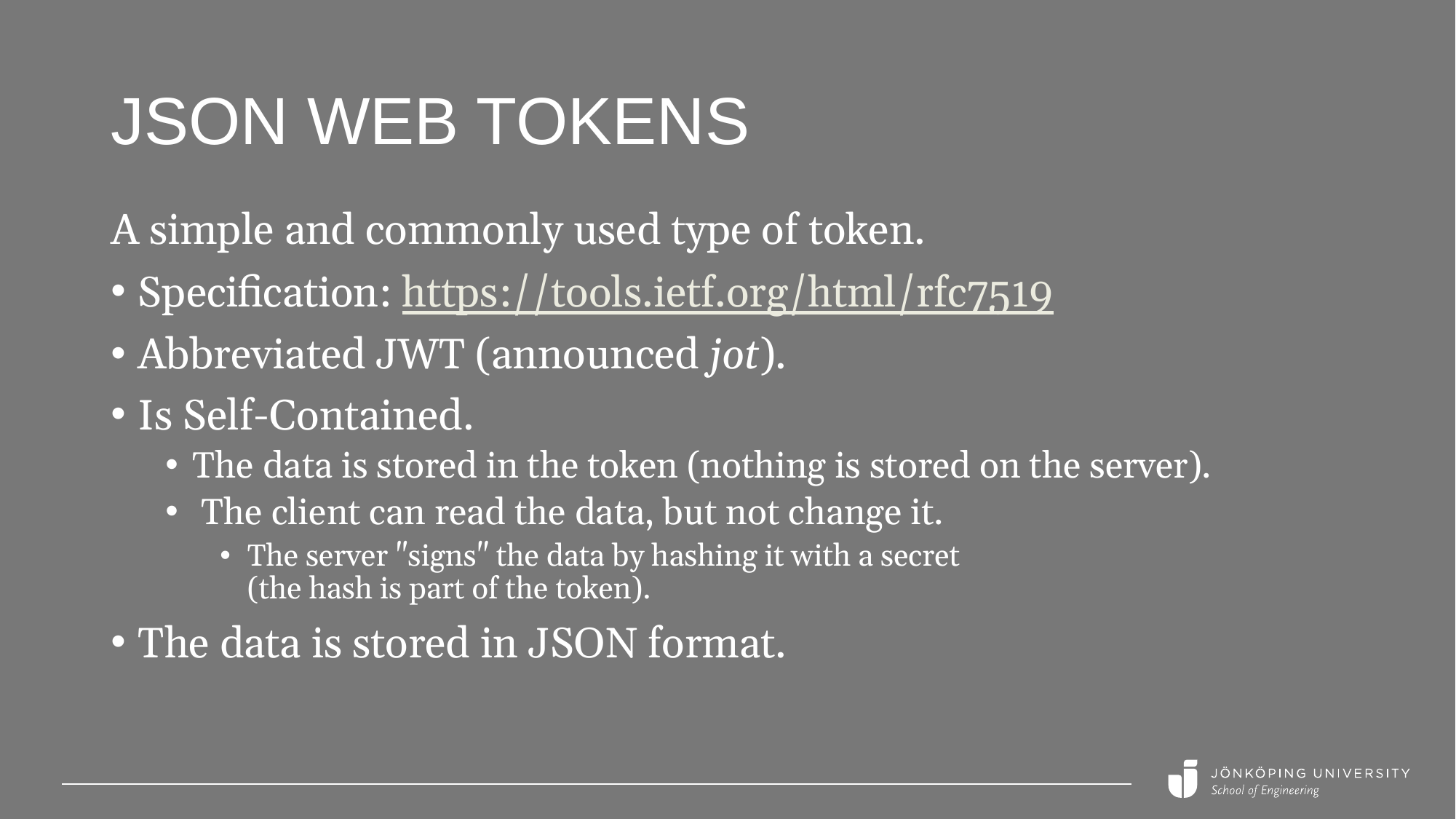

# JSON Web Tokens
A simple and commonly used type of token.
Specification: https://tools.ietf.org/html/rfc7519
Abbreviated JWT (announced jot).
Is Self-Contained.
The data is stored in the token (nothing is stored on the server).
 The client can read the data, but not change it.
The server "signs" the data by hashing it with a secret
(the hash is part of the token).
The data is stored in JSON format.